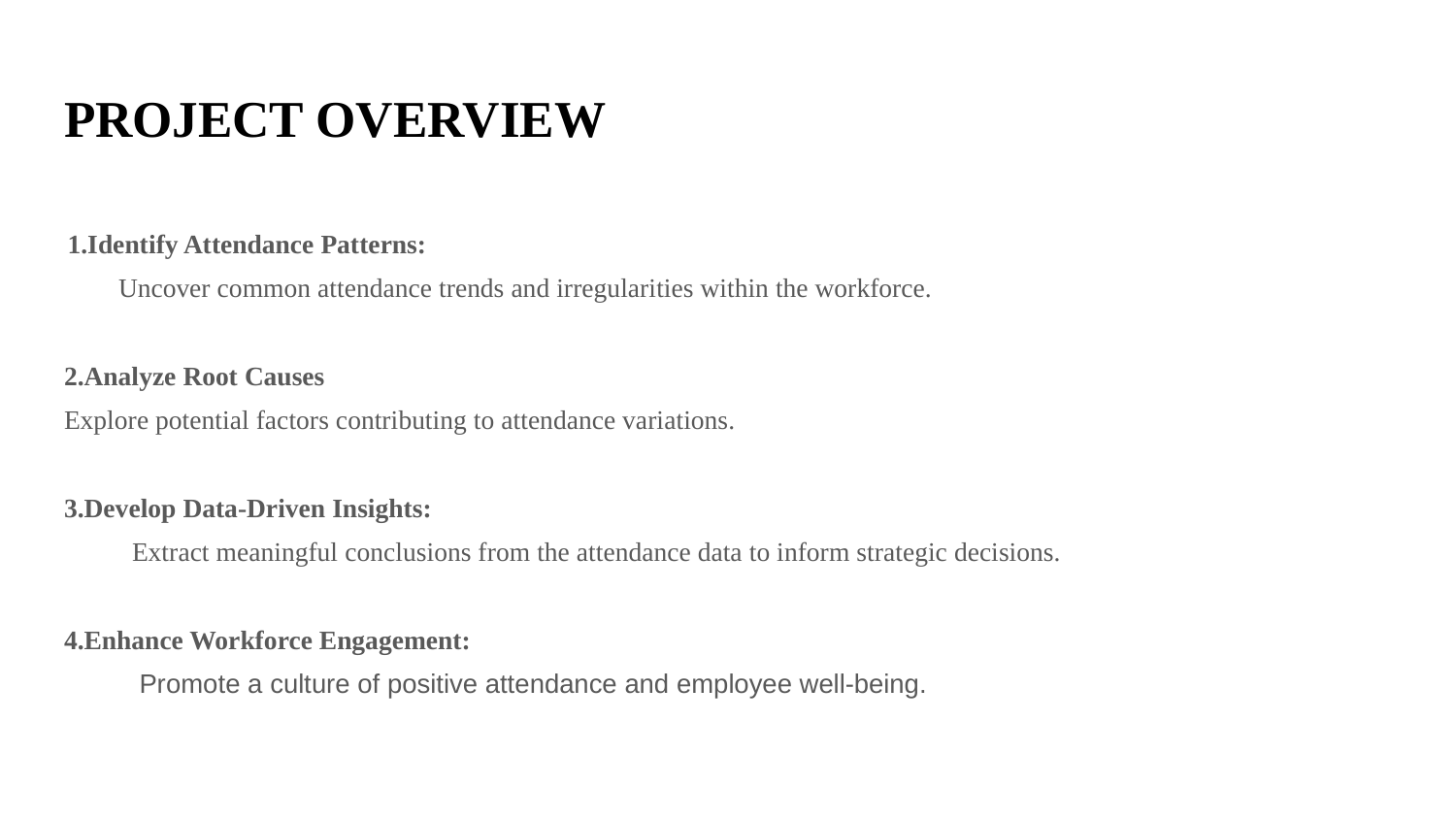

# PROJECT OVERVIEW

 1.Identify Attendance Patterns:
        Uncover common attendance trends and irregularities within the workforce.

2.Analyze Root Causes
Explore potential factors contributing to attendance variations.

3.Develop Data-Driven Insights:
          Extract meaningful conclusions from the attendance data to inform strategic decisions.

4.Enhance Workforce Engagement:
          Promote a culture of positive attendance and employee well-being.